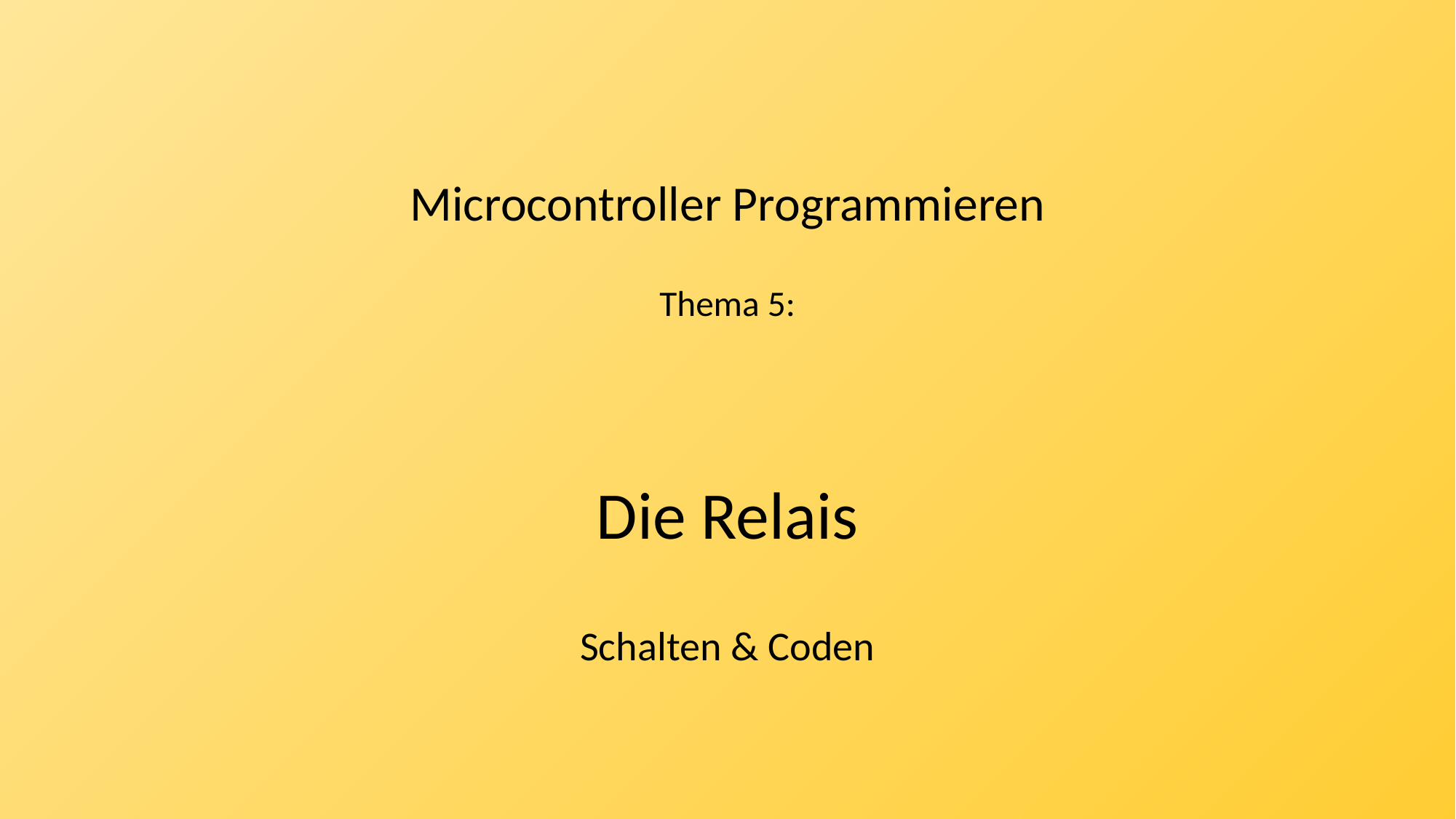

Microcontroller Programmieren

Thema 5:
# Die Relais Schalten & Coden